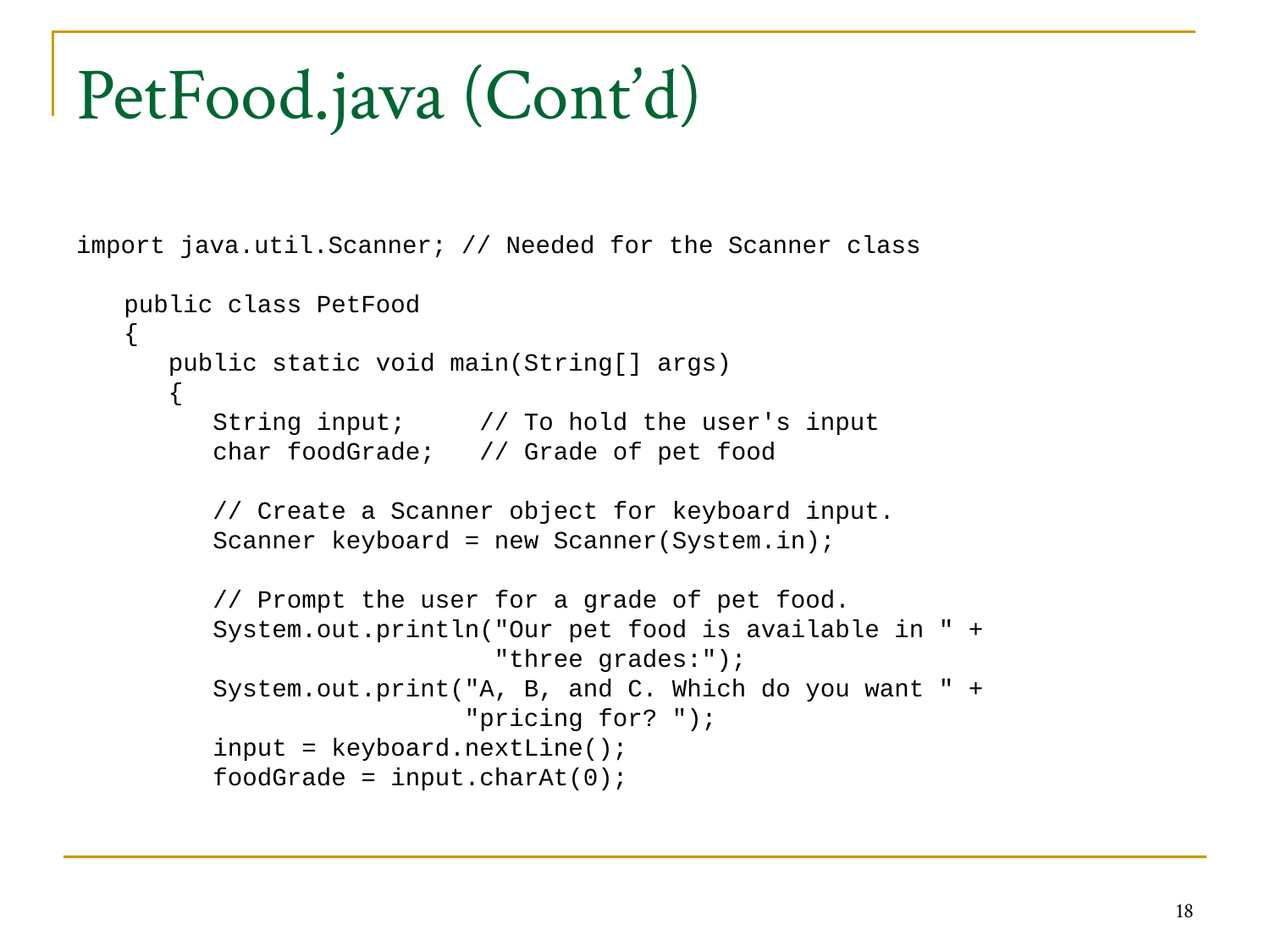

# PetFood.java (Cont’d)
import java.util.Scanner; // Needed for the Scanner class
public class PetFood
{
   public static void main(String[] args)
   {
      String input;     // To hold the user's input
      char foodGrade;   // Grade of pet food
      // Create a Scanner object for keyboard input.
      Scanner keyboard = new Scanner(System.in);
      // Prompt the user for a grade of pet food.
      System.out.println("Our pet food is available in " +
                         "three grades:");
      System.out.print("A, B, and C. Which do you want " +
                       "pricing for? ");
      input = keyboard.nextLine();
      foodGrade = input.charAt(0);
18